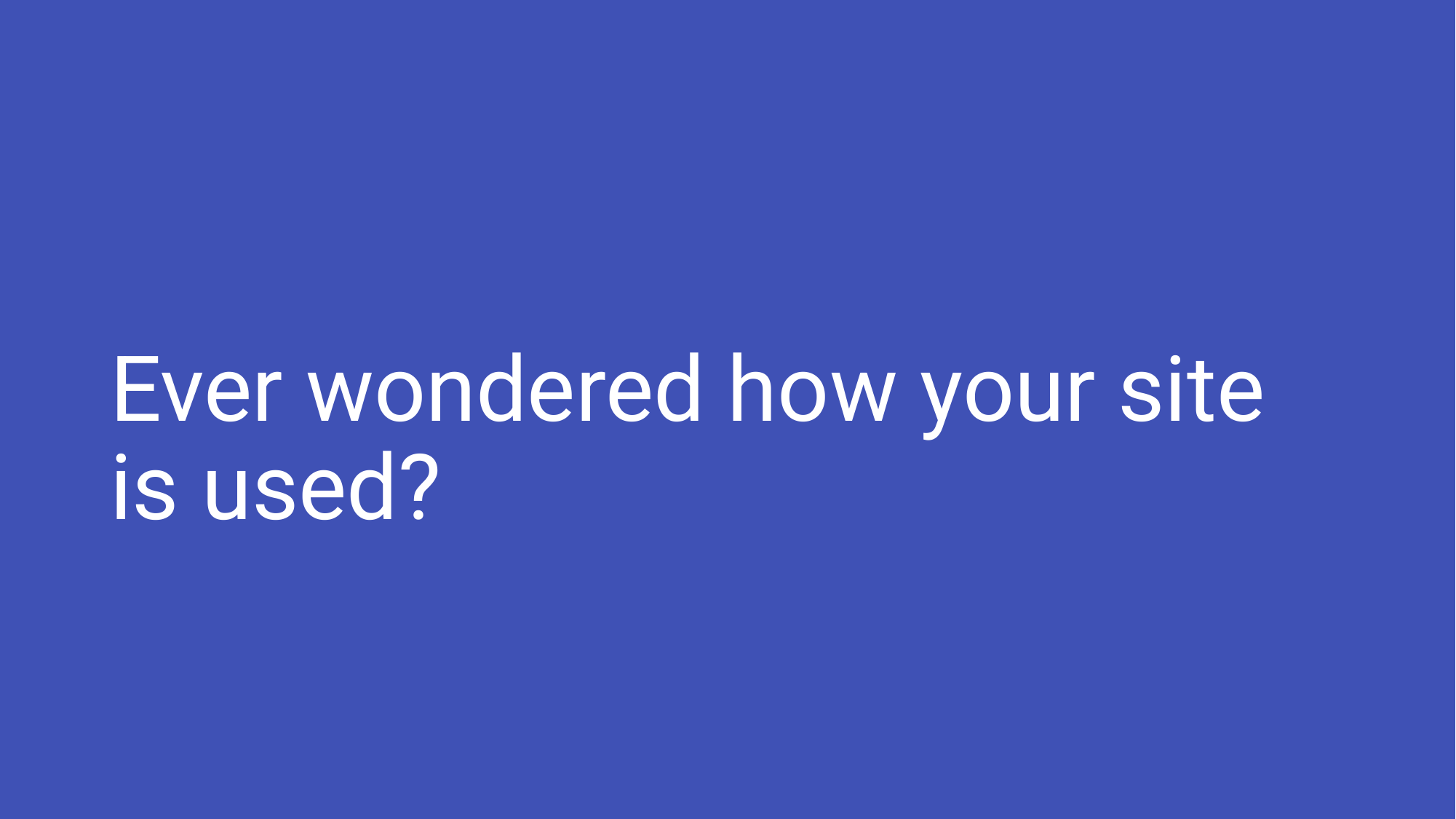

# Ever wondered how your site is used?